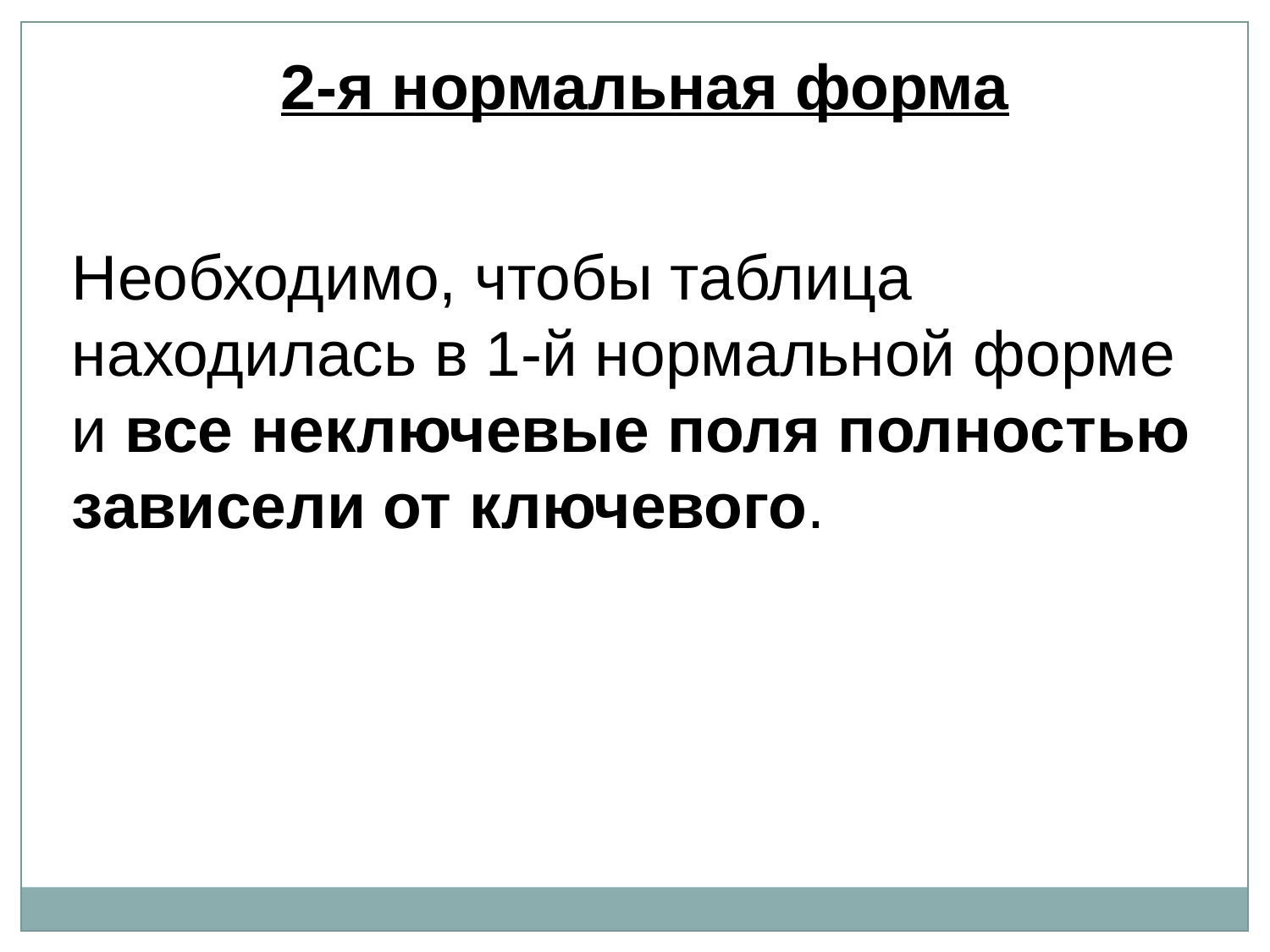

2-я нормальная форма

Необходимо, чтобы таблица находилась в 1-й нормальной форме и все неключевые поля полностью зависели от ключевого.